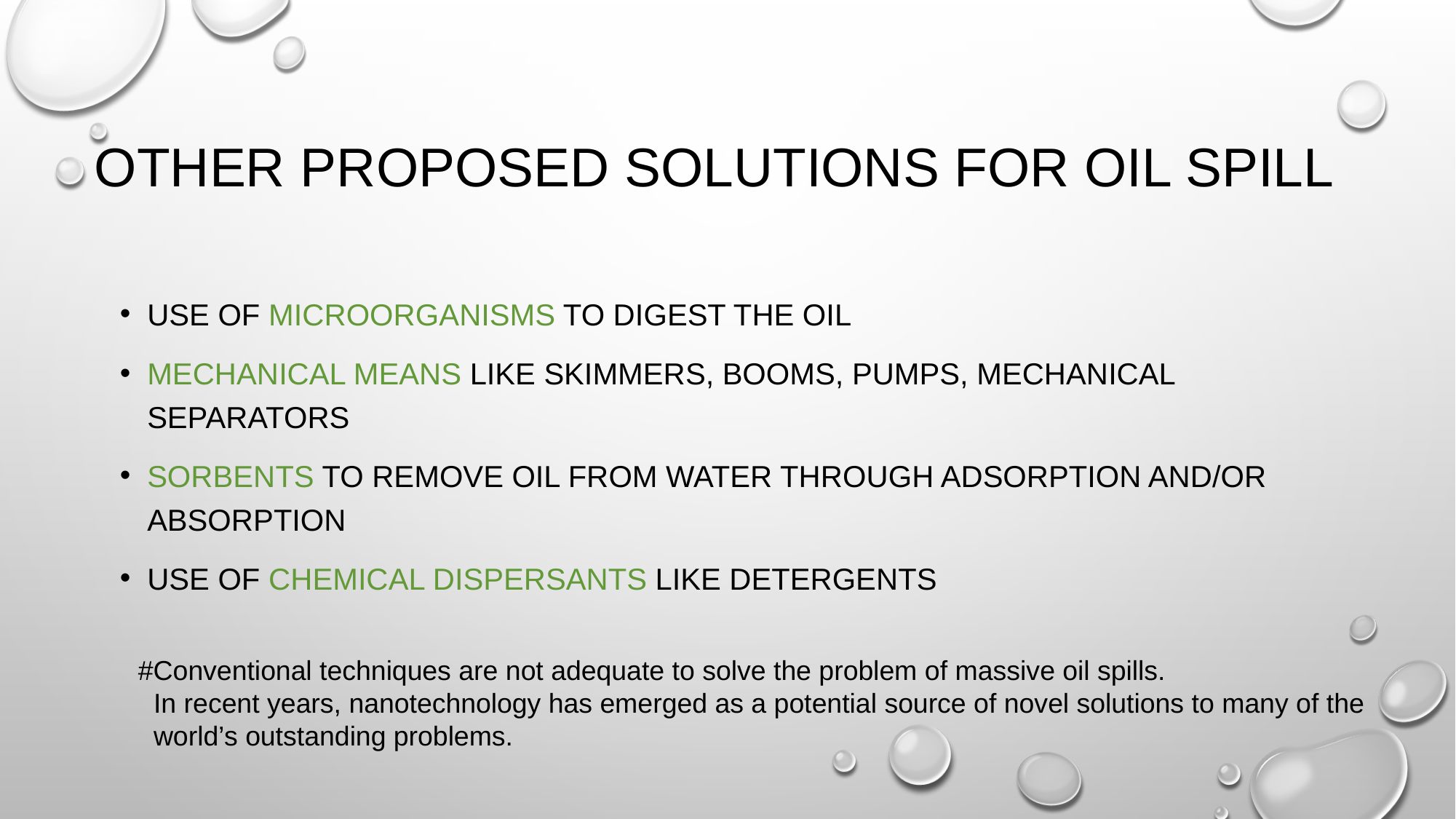

# Other proposed solutions for oil spill
Use of microorganisms to digest the oil
Mechanical means like skimmers, booms, pumps, mechanical separators
Sorbents to remove oil from water through adsorption and/or absorption
Use of chemical dispersants like detergents
#Conventional techniques are not adequate to solve the problem of massive oil spills.
  In recent years, nanotechnology has emerged as a potential source of novel solutions to many of the
  world’s outstanding problems.